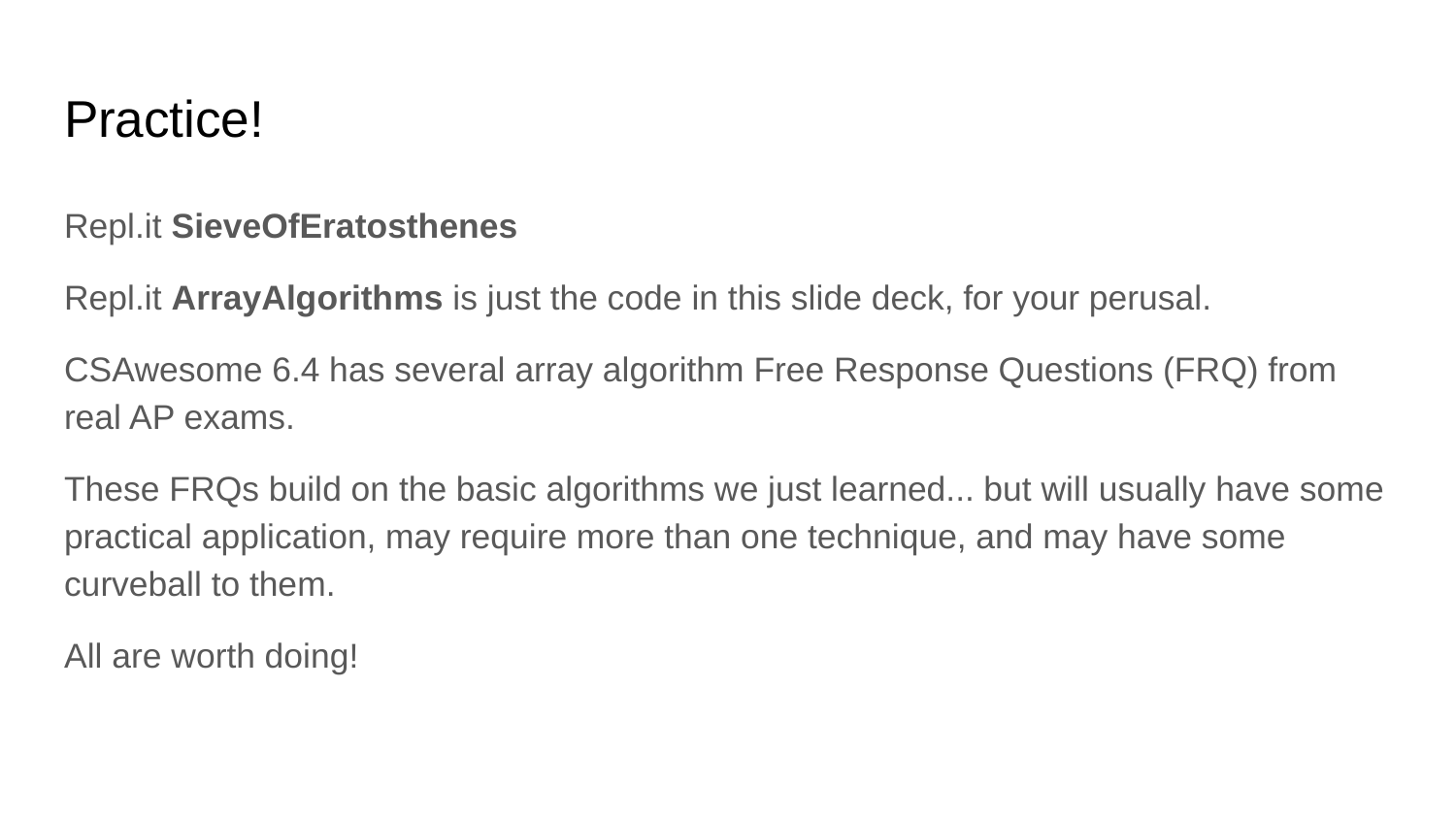

# Practice!
Repl.it SieveOfEratosthenes
Repl.it ArrayAlgorithms is just the code in this slide deck, for your perusal.
CSAwesome 6.4 has several array algorithm Free Response Questions (FRQ) from real AP exams.
These FRQs build on the basic algorithms we just learned... but will usually have some practical application, may require more than one technique, and may have some curveball to them.
All are worth doing!